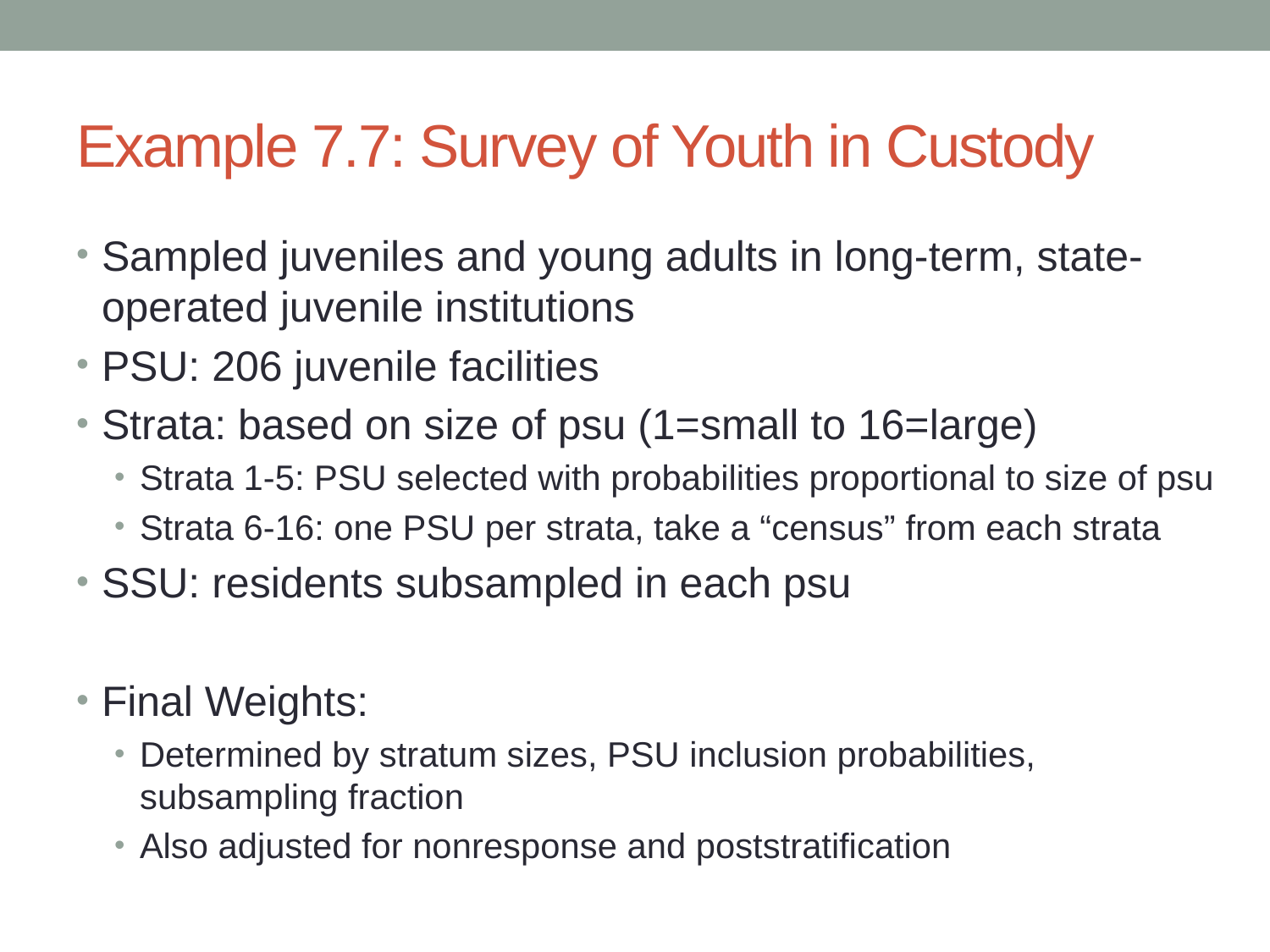

# Example 7.7: Survey of Youth in Custody
Sampled juveniles and young adults in long-term, state-operated juvenile institutions
PSU: 206 juvenile facilities
Strata: based on size of psu (1=small to 16=large)
Strata 1-5: PSU selected with probabilities proportional to size of psu
Strata 6-16: one PSU per strata, take a “census” from each strata
SSU: residents subsampled in each psu

Final Weights:
Determined by stratum sizes, PSU inclusion probabilities, subsampling fraction
Also adjusted for nonresponse and poststratification